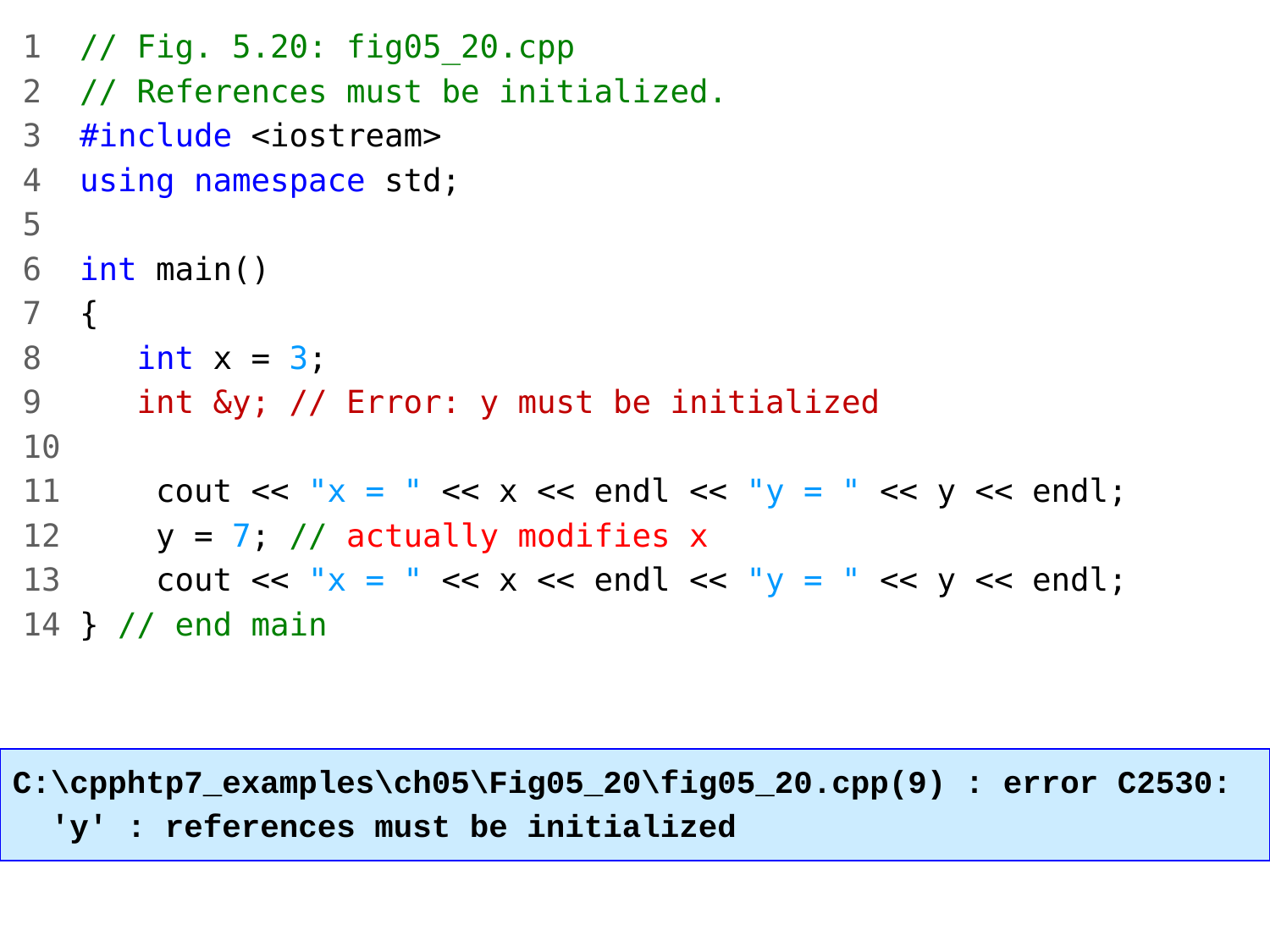

1  // Fig. 5.20: fig05_20.cpp
2  // References must be initialized.
3  #include <iostream>
4  using namespace std;
5
6  int main()
7  {
8     int x = 3;
9     int &y; // Error: y must be initialized
10
11     cout << "x = " << x << endl << "y = " << y << endl;
12     y = 7; // actually modifies x
13     cout << "x = " << x << endl << "y = " << y << endl;
14 } // end main
C:\cpphtp7_examples\ch05\Fig05_20\fig05_20.cpp(9) : error C2530:
  'y' : references must be initialized